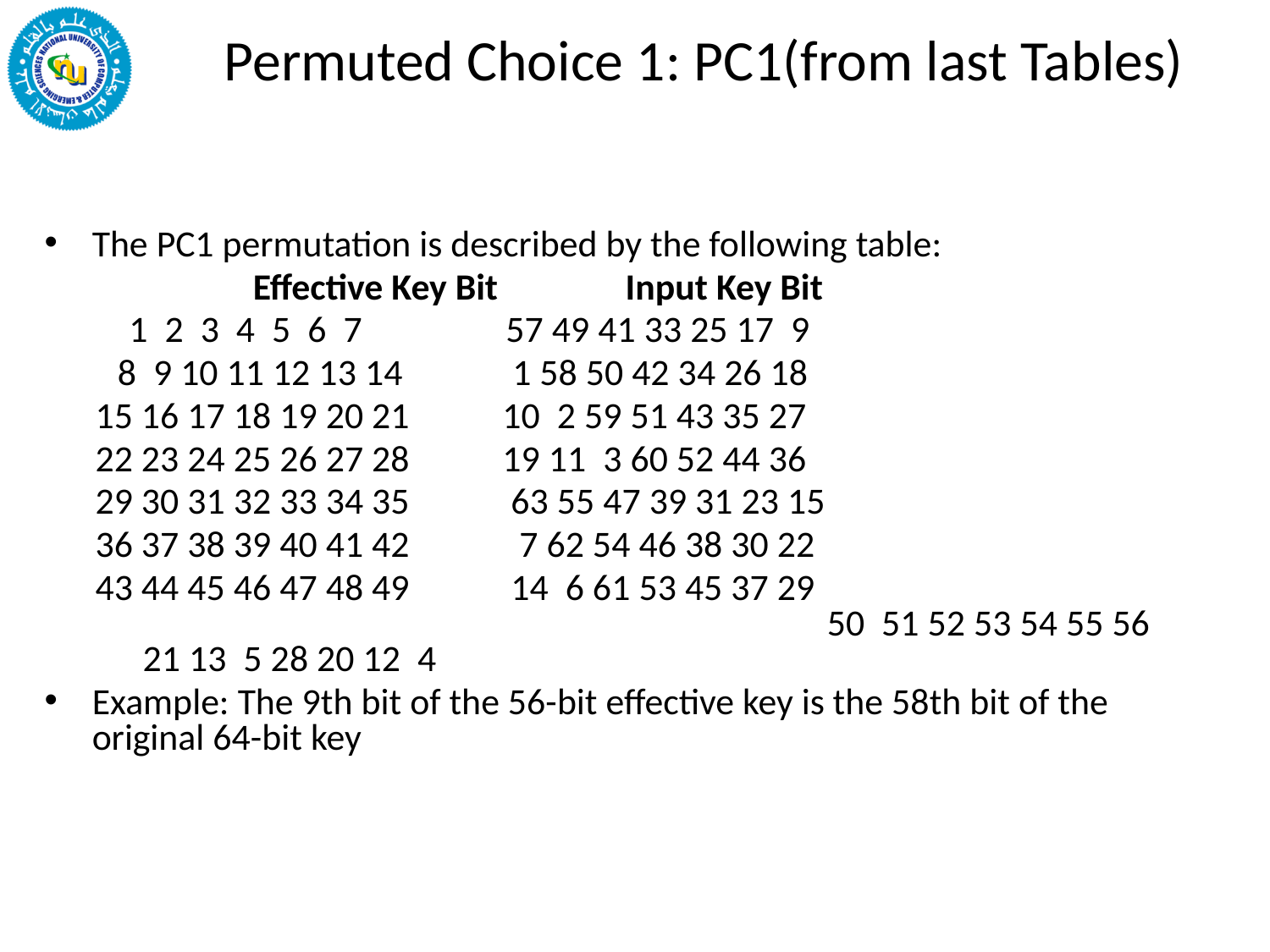

# Permuted Choice 1: PC1(from last Tables)
The PC1 permutation is described by the following table:
		    Effective Key Bit	   Input Key Bit
          1  2  3  4  5  6  7                 57 49 41 33 25 17  9
	   8  9 10 11 12 13 14             1 58 50 42 34 26 18
      15 16 17 18 19 20 21           10  2 59 51 43 35 27
      22 23 24 25 26 27 28           19 11  3 60 52 44 36
      29 30 31 32 33 34 35            63 55 47 39 31 23 15
      36 37 38 39 40 41 42             7 62 54 46 38 30 22
      43 44 45 46 47 48 49            14  6 61 53 45 37 29              	                                                                                                                 50  51 52 53 54 55 56           21 13  5 28 20 12  4
Example: The 9th bit of the 56-bit effective key is the 58th bit of the original 64-bit key